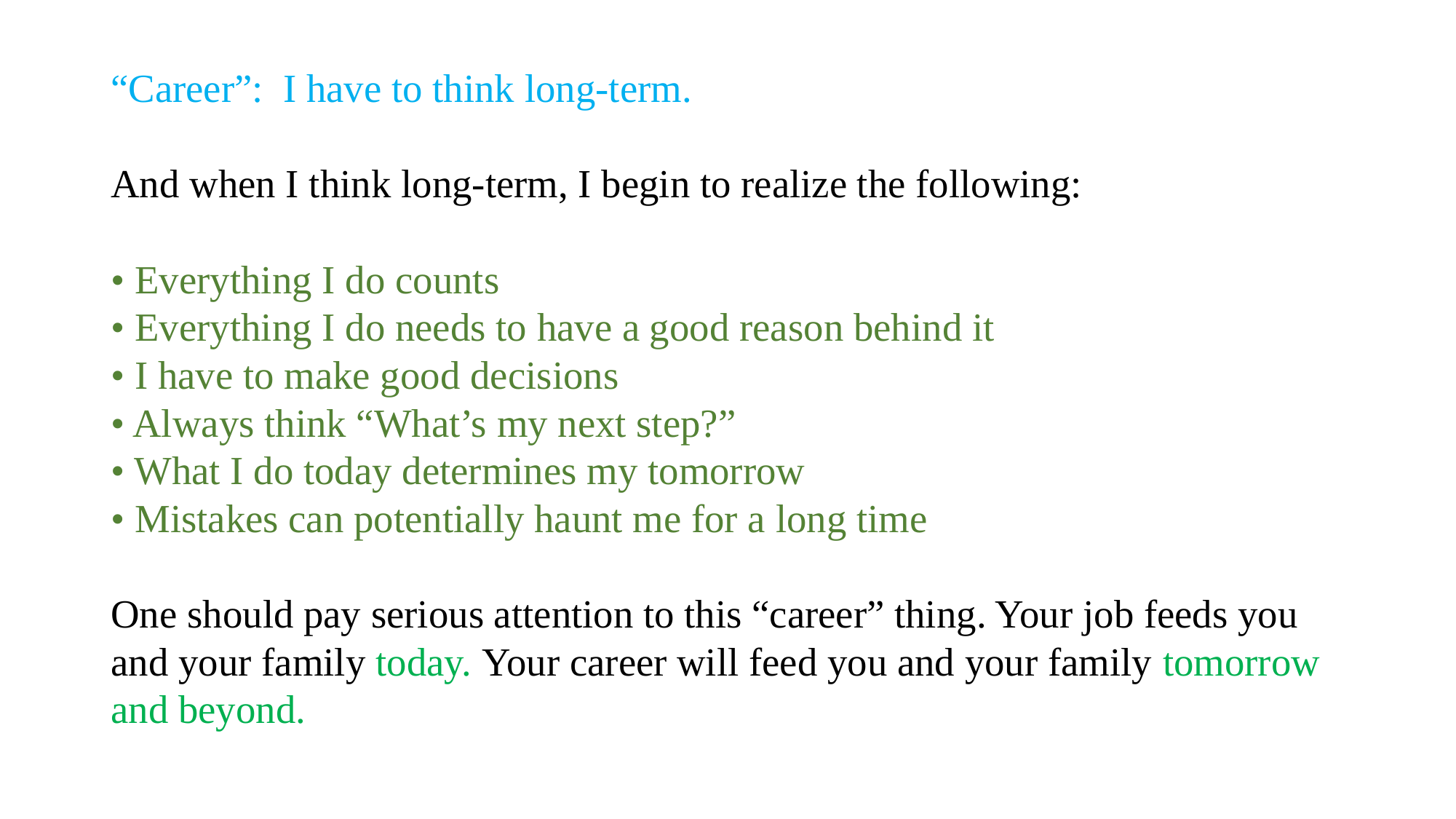

“Career”:  I have to think long-term.

And when I think long-term, I begin to realize the following:
• Everything I do counts
• Everything I do needs to have a good reason behind it
• I have to make good decisions
• Always think “What’s my next step?”
• What I do today determines my tomorrow
• Mistakes can potentially haunt me for a long time

One should pay serious attention to this “career” thing. Your job feeds you and your family today. Your career will feed you and your family tomorrow and beyond.